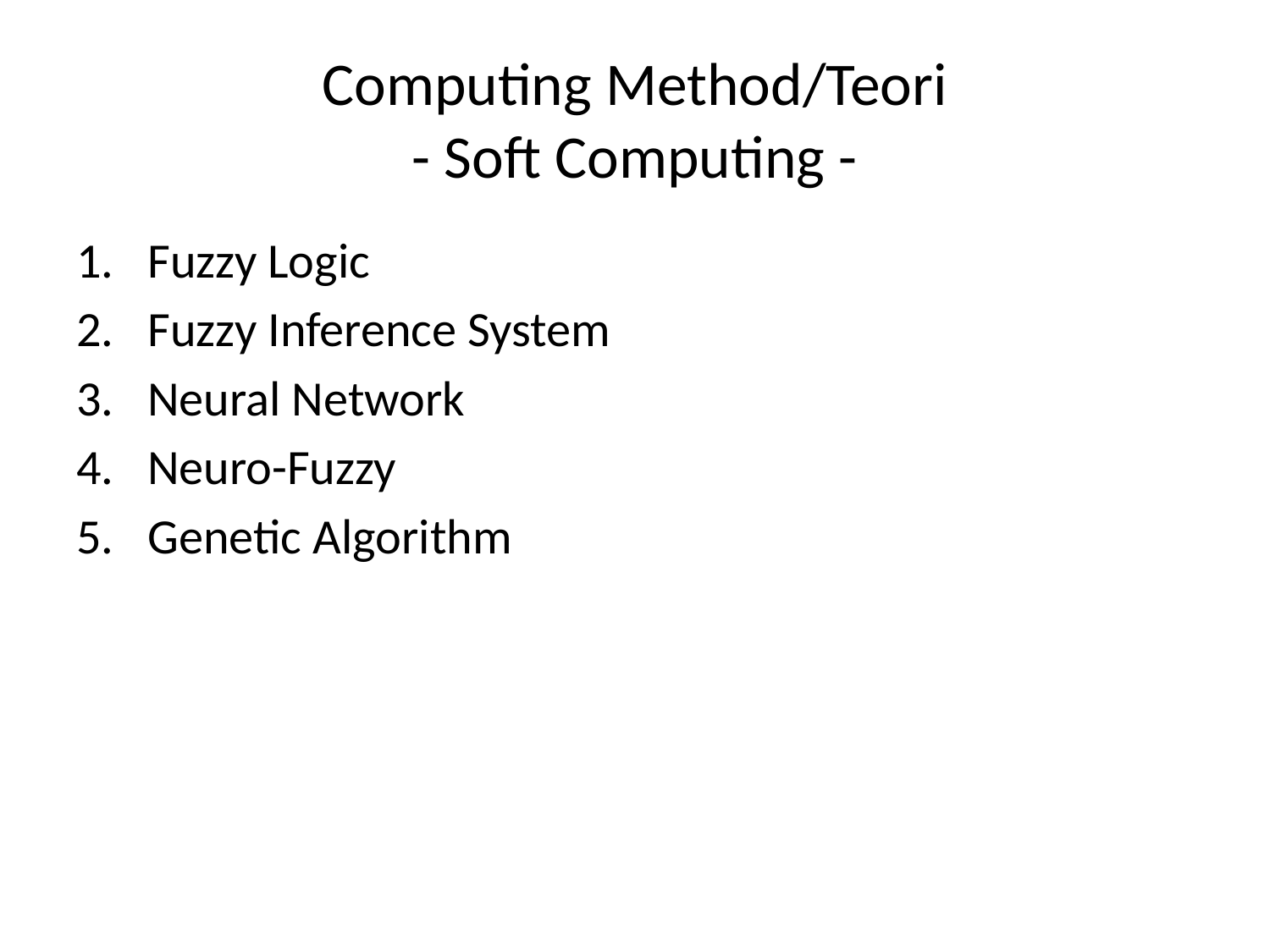

# Computing Method/Teori - Soft Computing -
Fuzzy Logic
Fuzzy Inference System
Neural Network
Neuro-Fuzzy
Genetic Algorithm